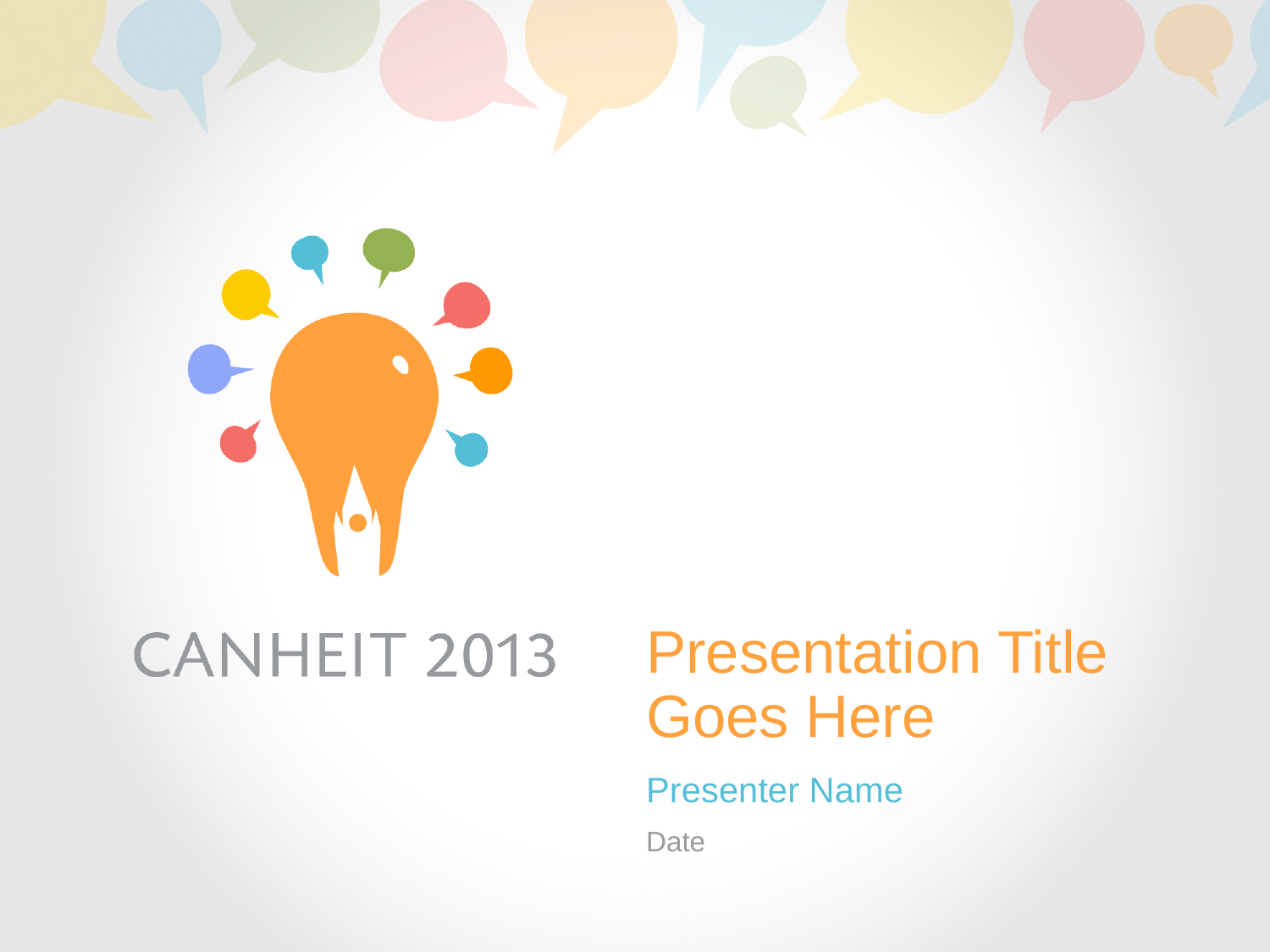

Presentation Title Goes Here
Presenter Name
Date